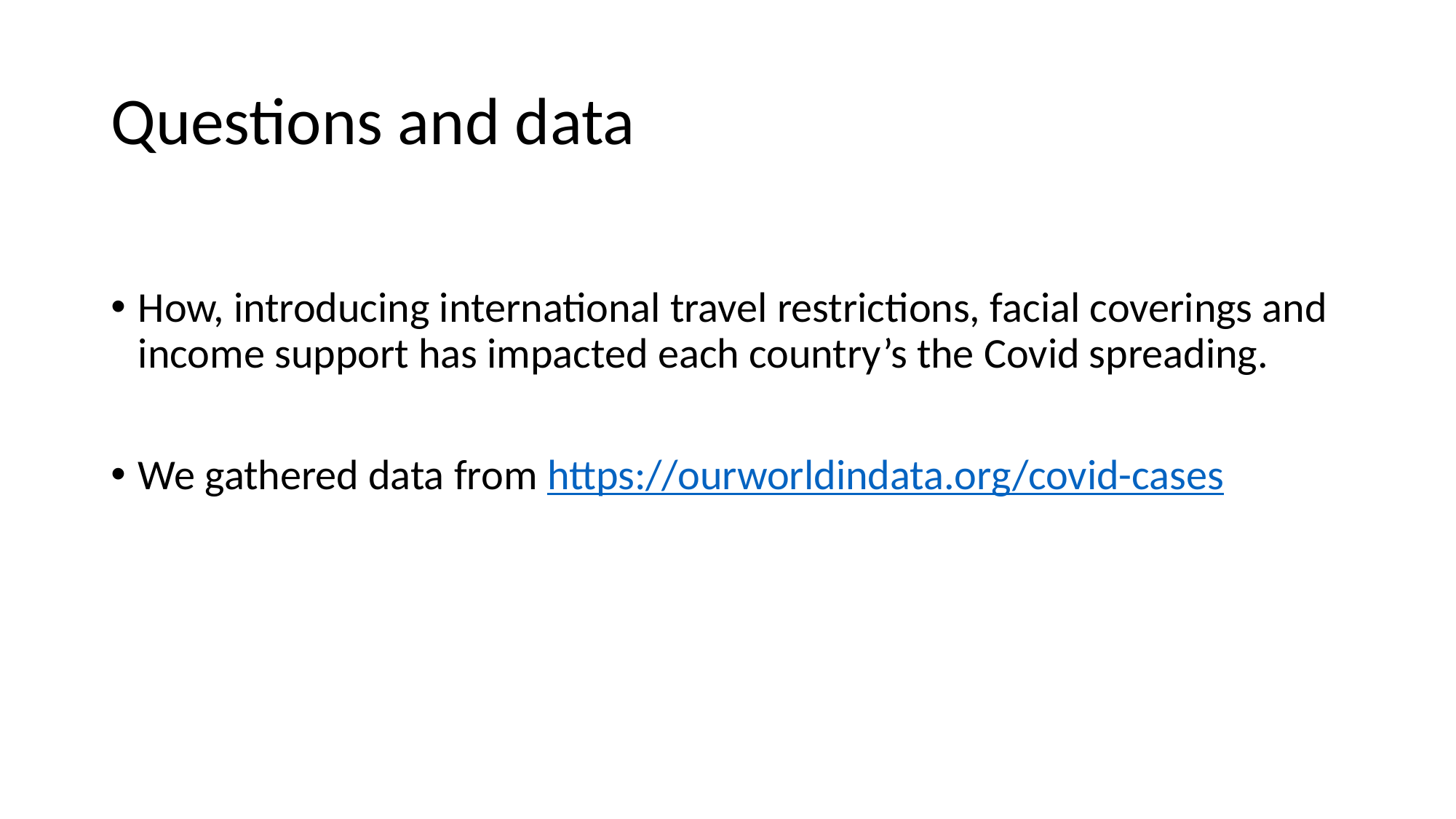

# Questions and data
How, introducing international travel restrictions, facial coverings and income support has impacted each country’s the Covid spreading.

We gathered data from https://ourworldindata.org/covid-cases